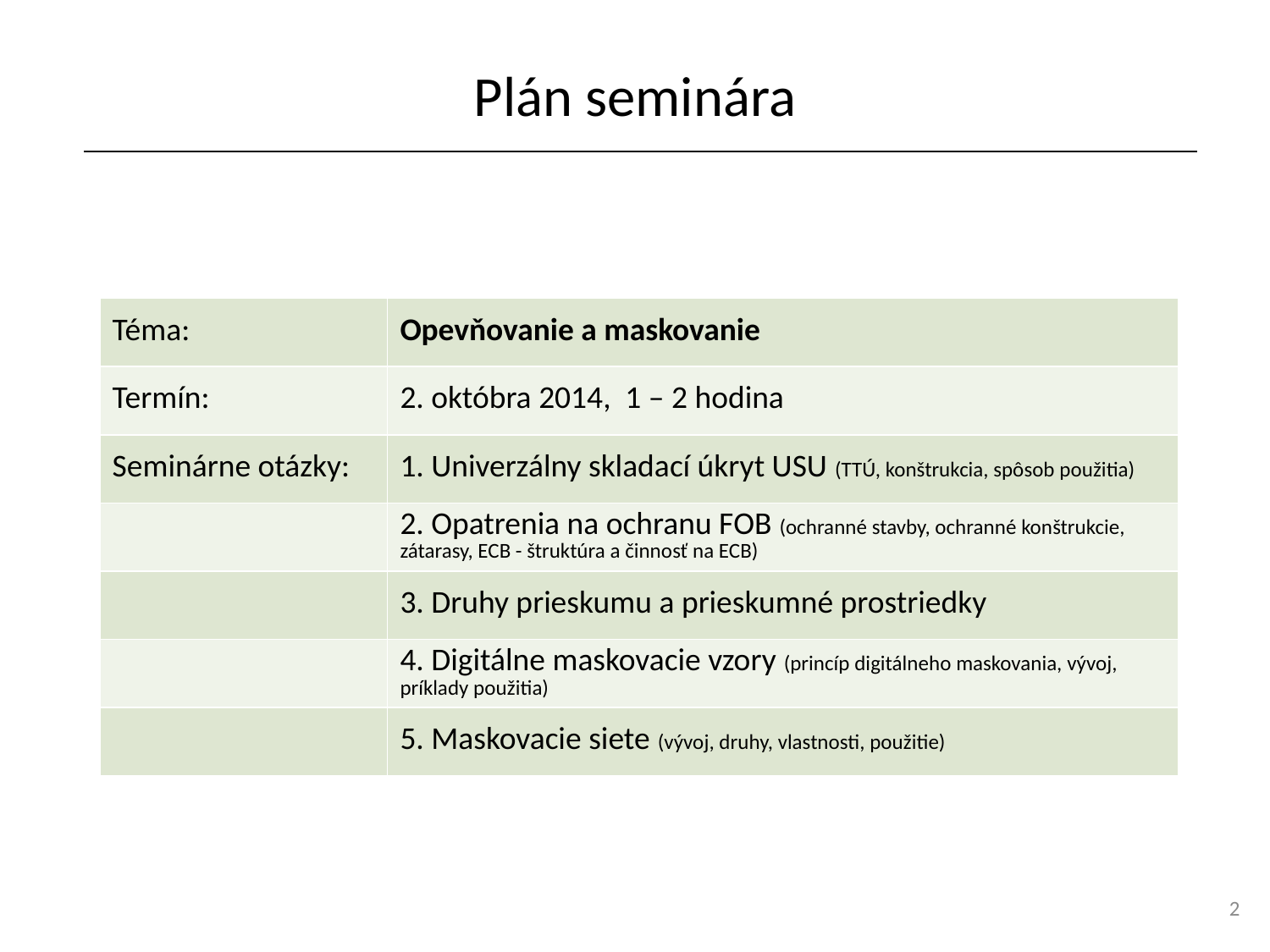

# Plán seminára
| Téma: | Opevňovanie a maskovanie |
| --- | --- |
| Termín: | 2. októbra 2014, 1 – 2 hodina |
| Seminárne otázky: | 1. Univerzálny skladací úkryt USU (TTÚ, konštrukcia, spôsob použitia) |
|  | 2. Opatrenia na ochranu FOB (ochranné stavby, ochranné konštrukcie, zátarasy, ECB - štruktúra a činnosť na ECB) |
|  | 3. Druhy prieskumu a prieskumné prostriedky |
|  | 4. Digitálne maskovacie vzory (princíp digitálneho maskovania, vývoj, príklady použitia) |
|  | 5. Maskovacie siete (vývoj, druhy, vlastnosti, použitie) |
2